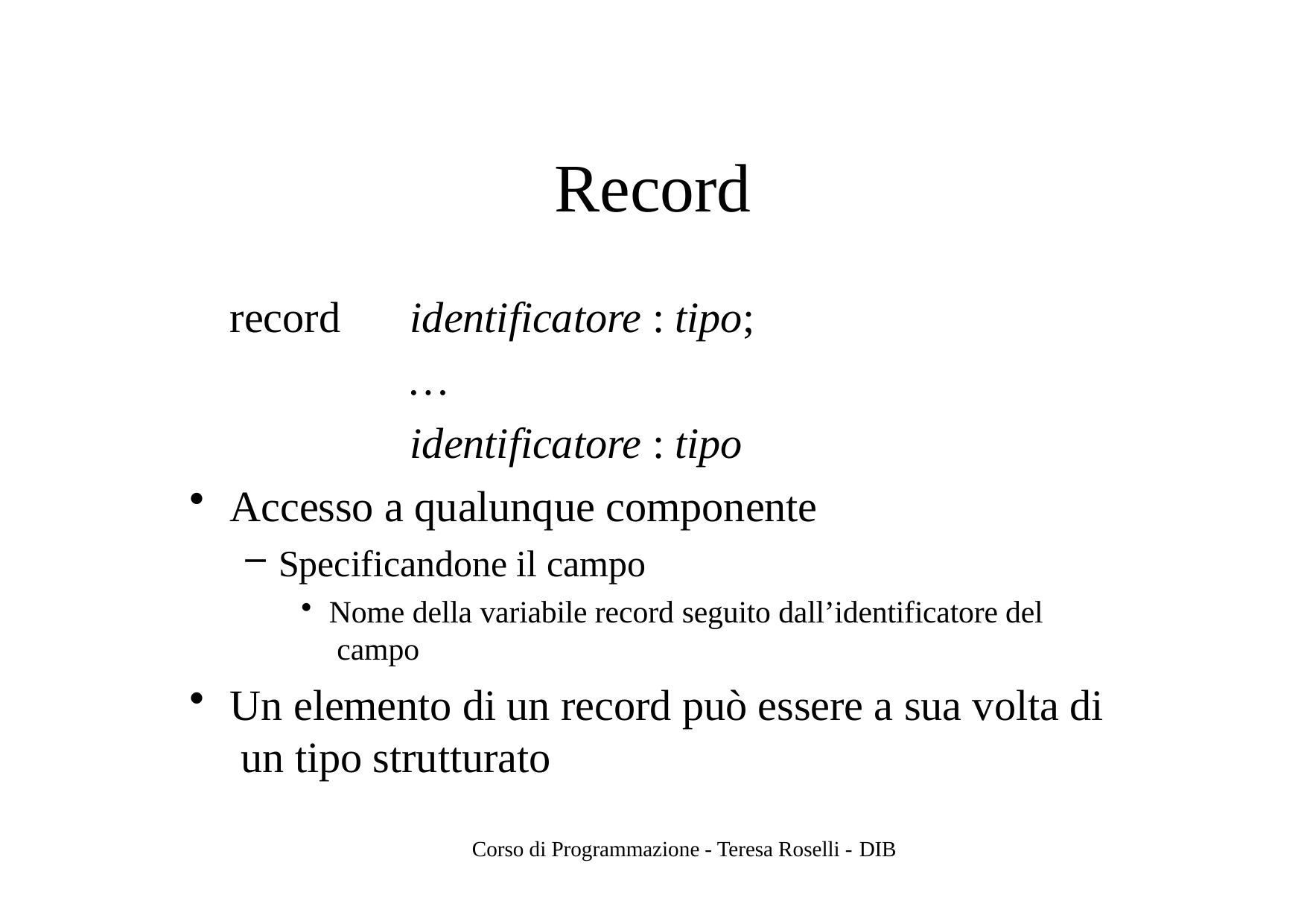

# Record
identificatore : tipo;
…
identificatore : tipo
record
Accesso a qualunque componente
Specificandone il campo
Nome della variabile record seguito dall’identificatore del  campo
Un elemento di un record può essere a sua volta di  un tipo strutturato
Corso di Programmazione - Teresa Roselli - DIB